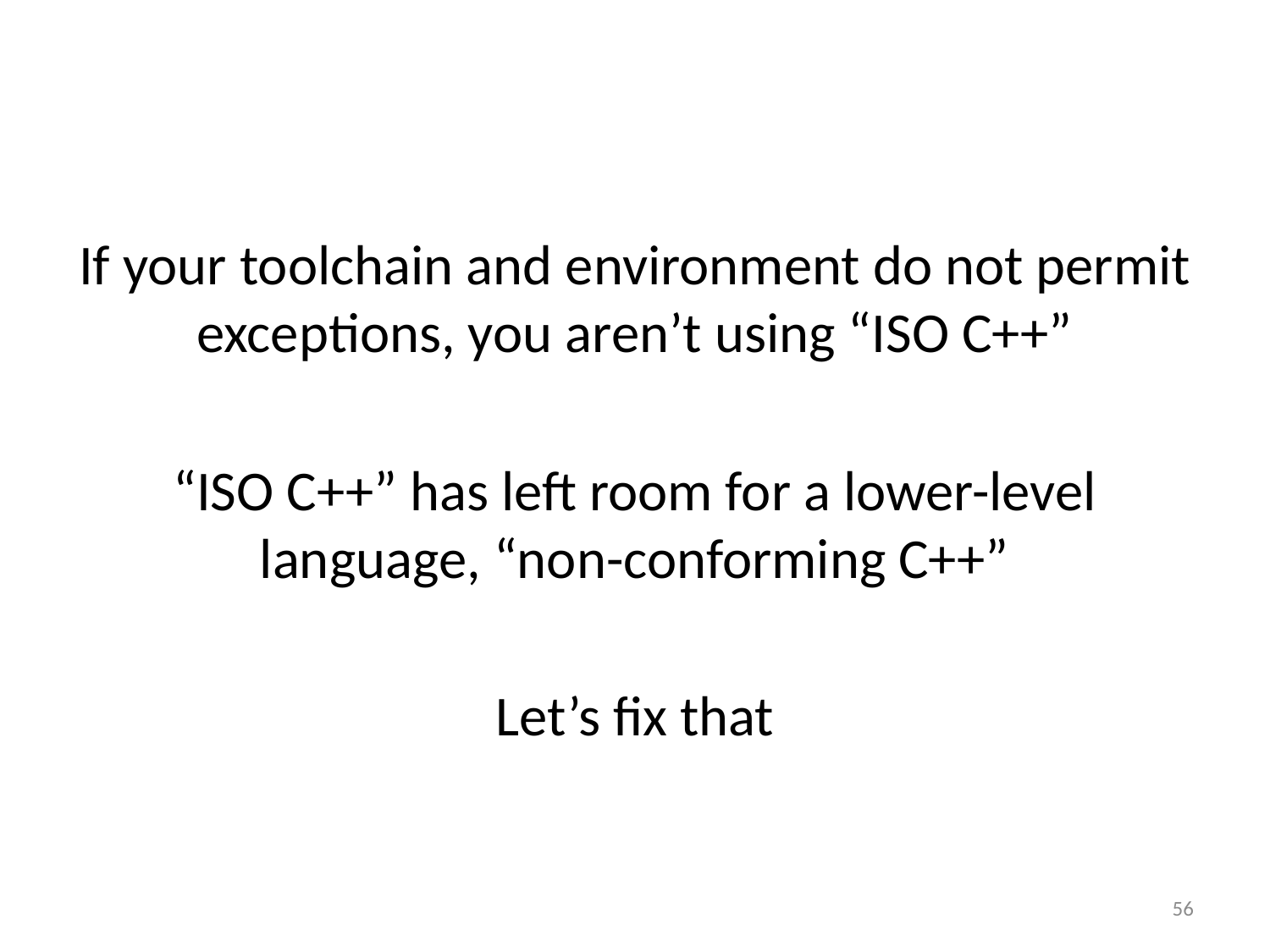

#
If your toolchain and environment do not permit exceptions, you aren’t using “ISO C++”

“ISO C++” has left room for a lower-level language, “non-conforming C++”

Let’s fix that
56